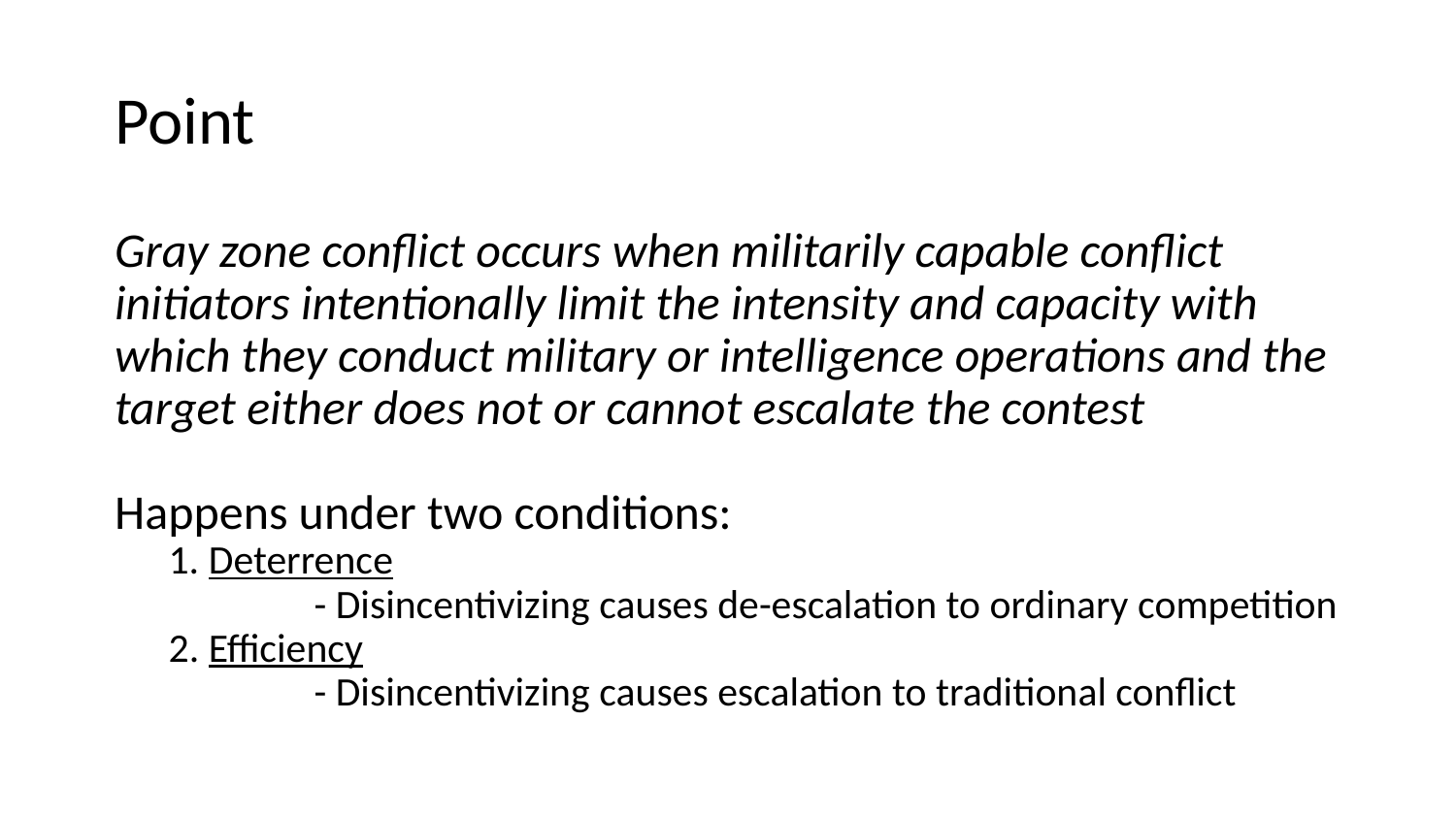

# Point
Gray zone conflict occurs when militarily capable conflict initiators intentionally limit the intensity and capacity with which they conduct military or intelligence operations and the target either does not or cannot escalate the contest

Happens under two conditions:
 Deterrence
	- Disincentivizing causes de-escalation to ordinary competition
2. Efficiency
	- Disincentivizing causes escalation to traditional conflict